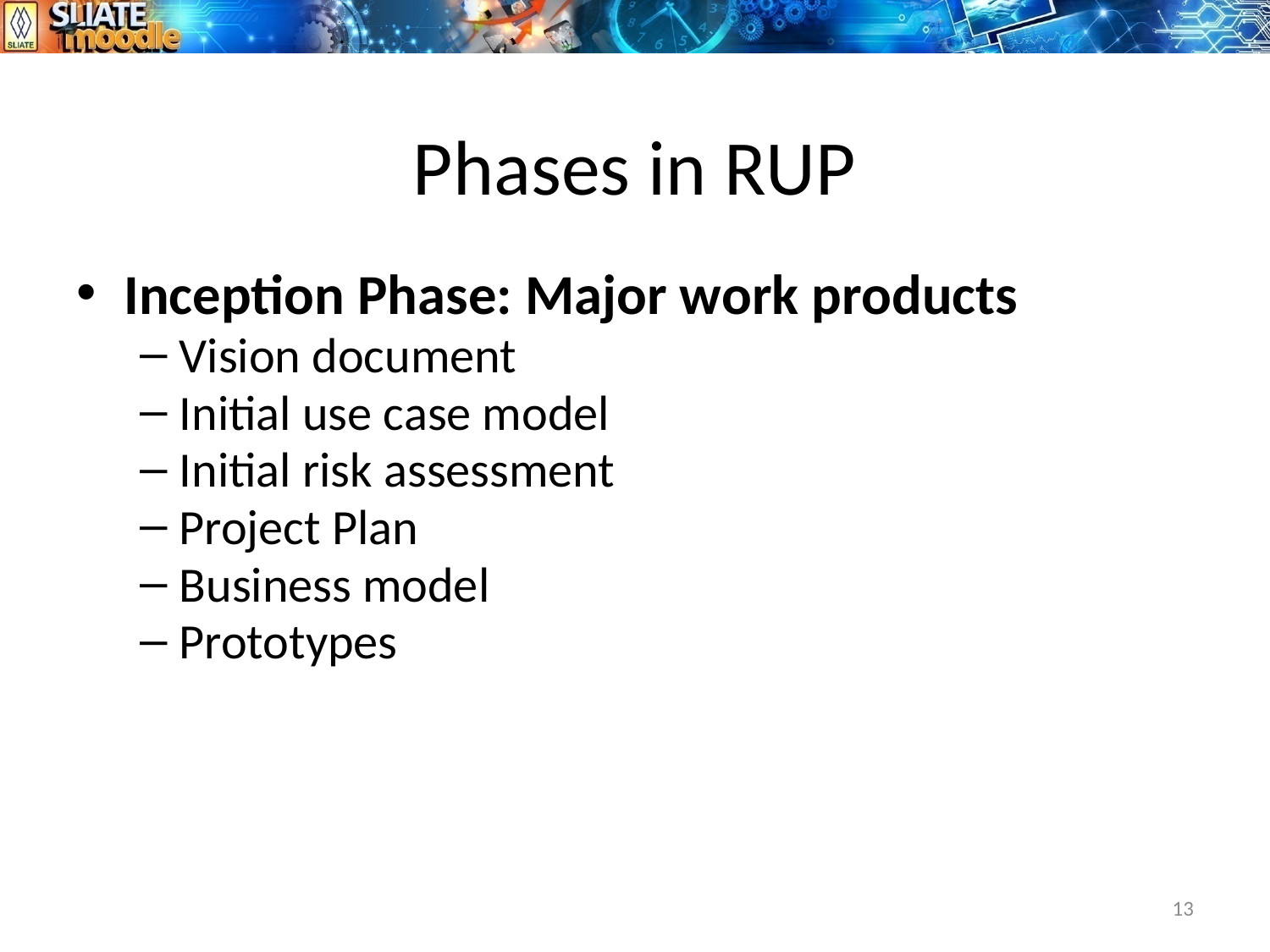

# Phases in RUP
Inception Phase: Major work products
Vision document
Initial use case model
Initial risk assessment
Project Plan
Business model
Prototypes

13